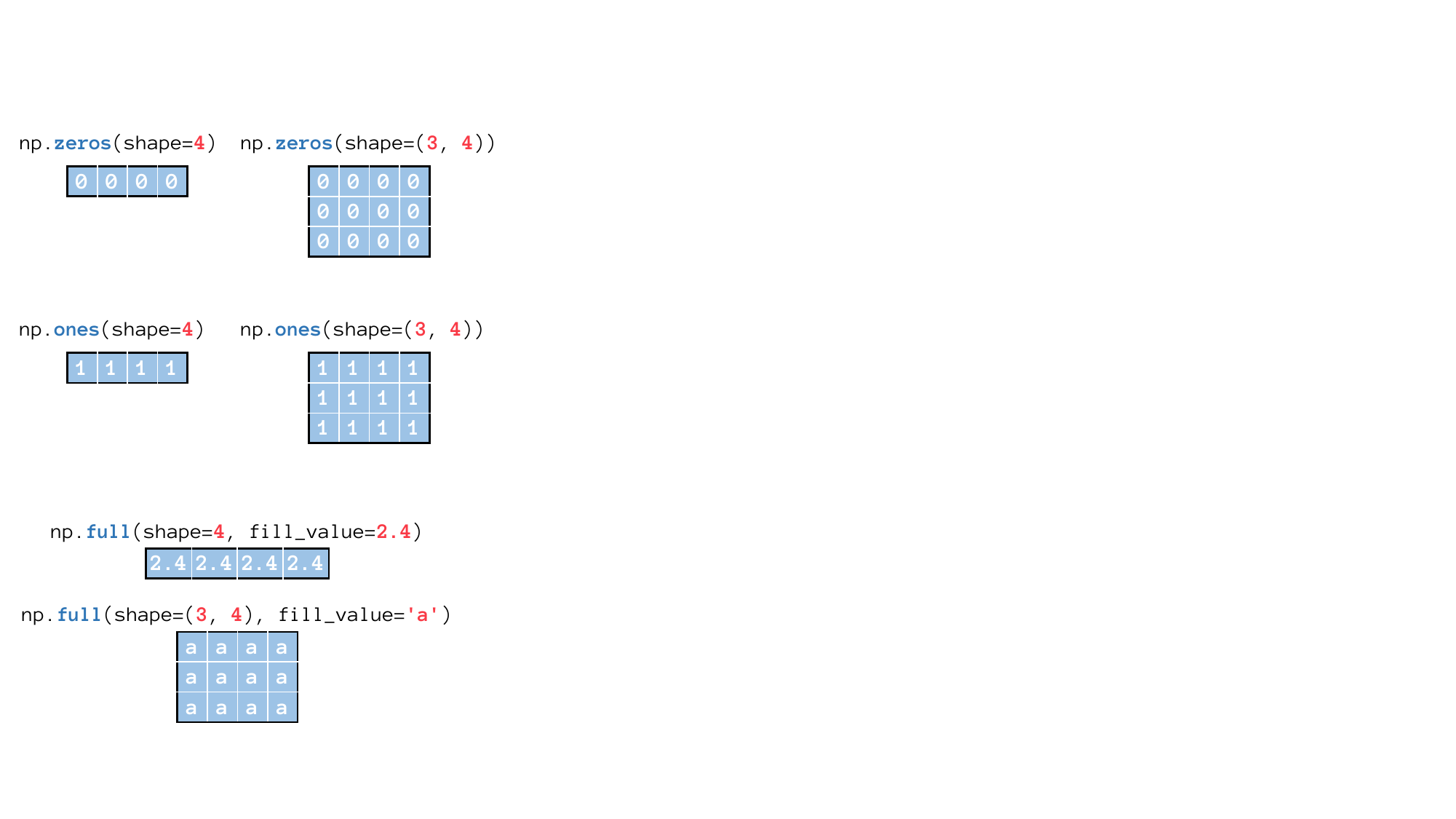

np.zeros(shape=4)
np.zeros(shape=(3, 4))
| 0 | 0 | 0 | 0 |
| --- | --- | --- | --- |
| 0 | 0 | 0 | 0 |
| --- | --- | --- | --- |
| 0 | 0 | 0 | 0 |
| 0 | 0 | 0 | 0 |
np.ones(shape=4)
np.ones(shape=(3, 4))
| 1 | 1 | 1 | 1 |
| --- | --- | --- | --- |
| 1 | 1 | 1 | 1 |
| --- | --- | --- | --- |
| 1 | 1 | 1 | 1 |
| 1 | 1 | 1 | 1 |
np.full(shape=4, fill_value=2.4)
| 2.4 | 2.4 | 2.4 | 2.4 |
| --- | --- | --- | --- |
np.full(shape=(3, 4), fill_value='a')
| a | a | a | a |
| --- | --- | --- | --- |
| a | a | a | a |
| a | a | a | a |